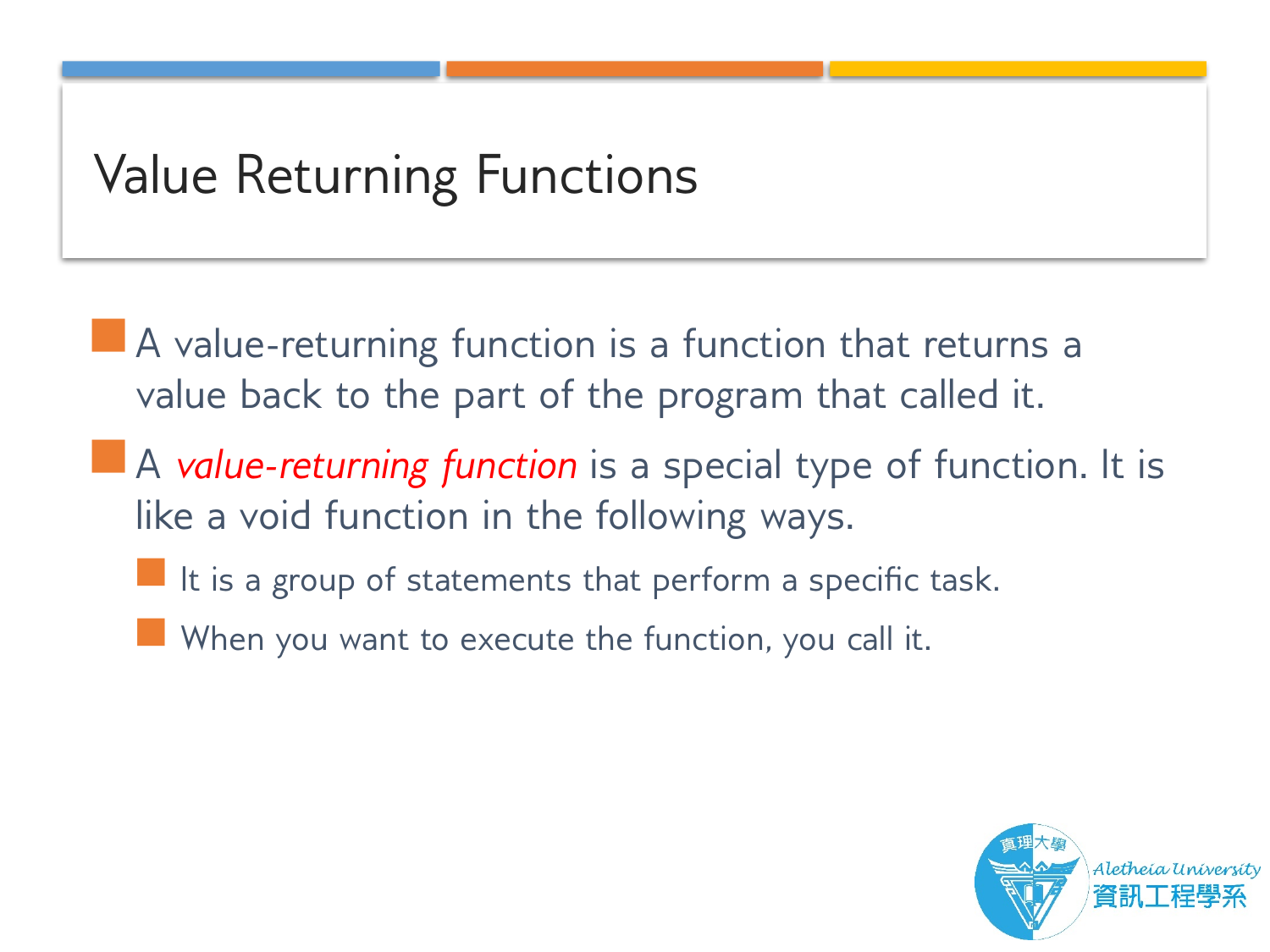

# Value Returning Functions
A value-returning function is a function that returns a value back to the part of the program that called it.
A value-returning function is a special type of function. It is like a void function in the following ways.
It is a group of statements that perform a specific task.
When you want to execute the function, you call it.